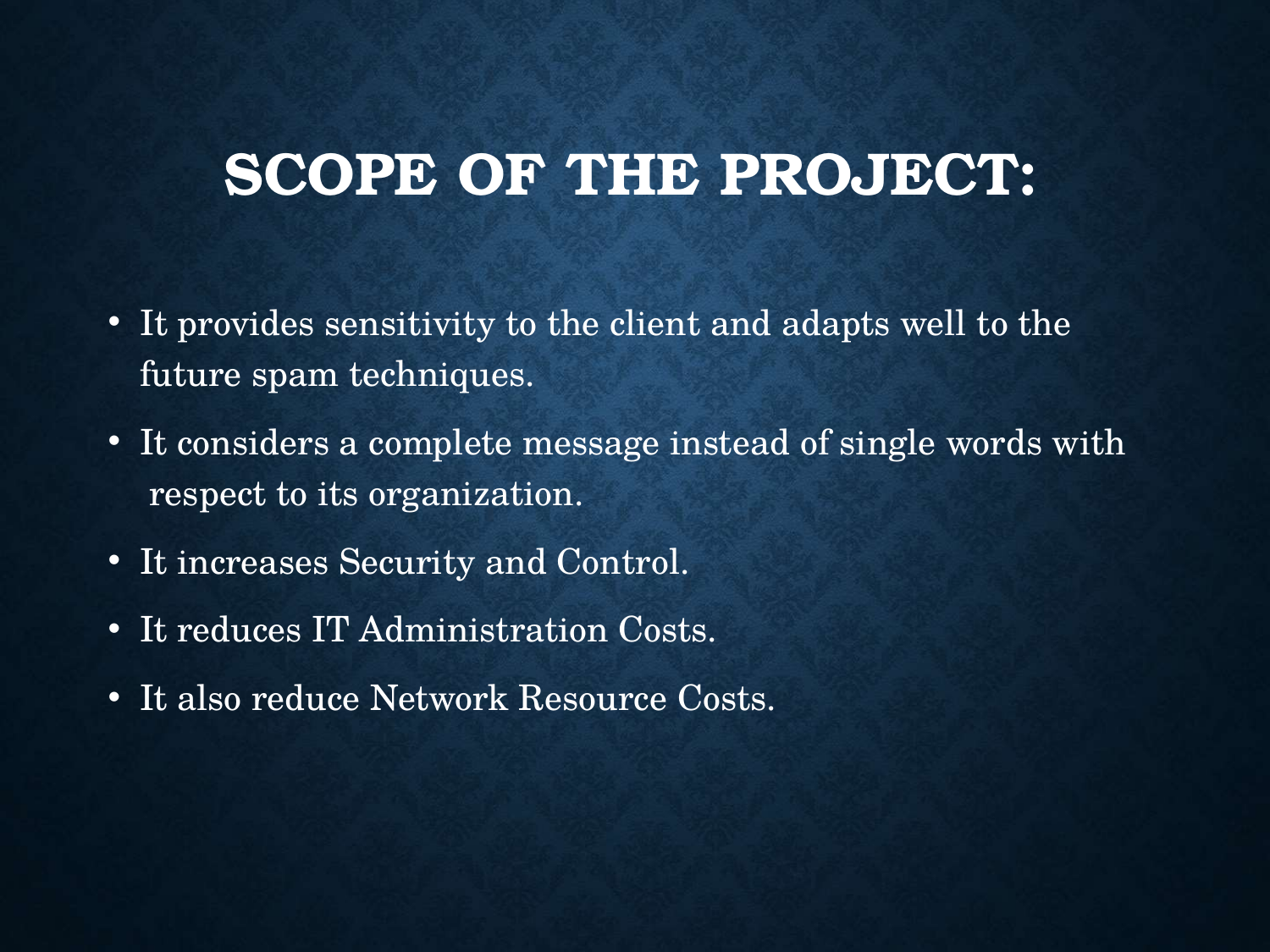

# SCOPE OF THE PROJECT:
It provides sensitivity to the client and adapts well to the
future spam techniques.
It considers a complete message instead of single words with  respect to its organization.
It increases Security and Control.
It reduces IT Administration Costs.
It also reduce Network Resource Costs.